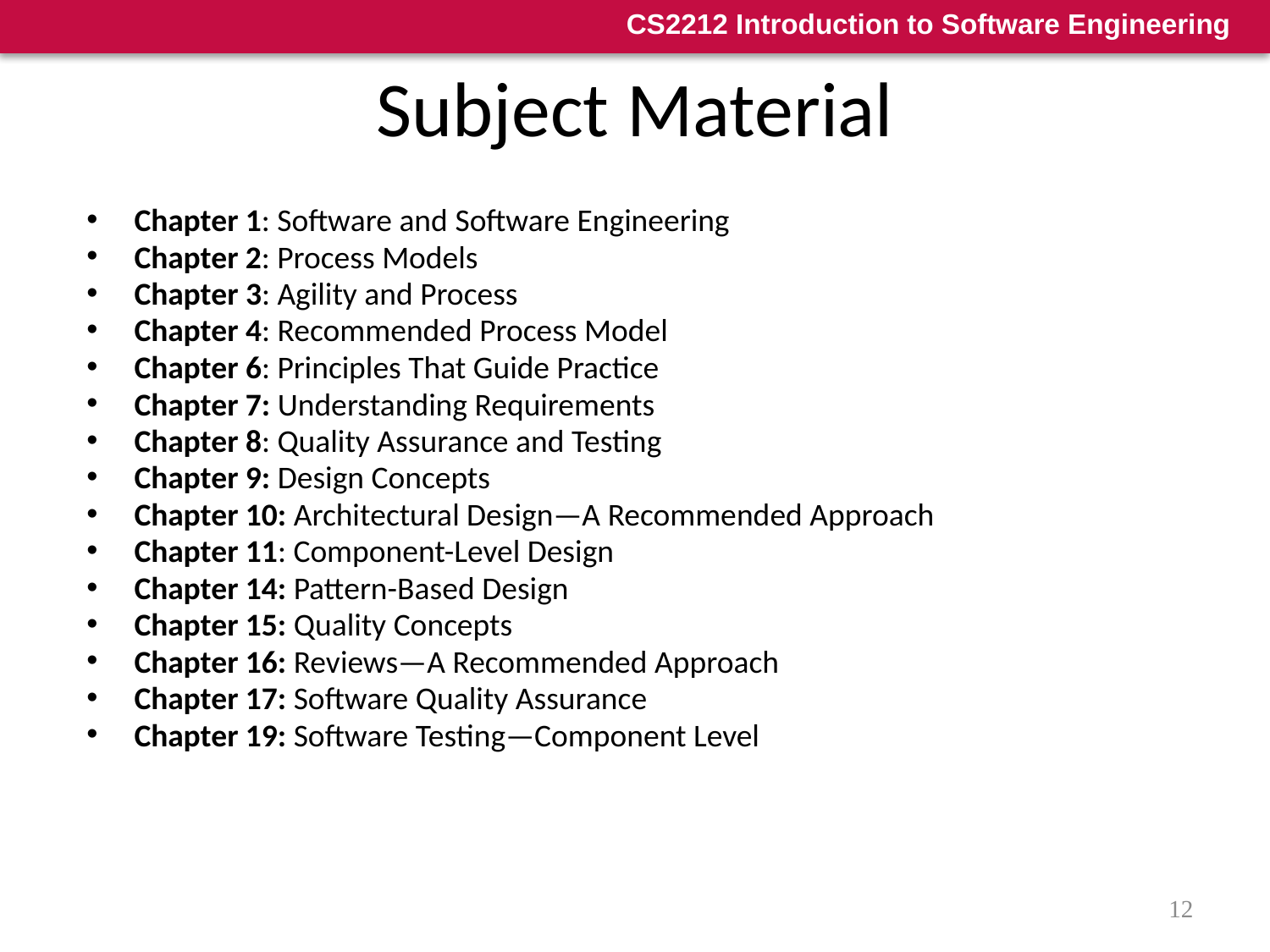

# Subject Material
Chapter 1: Software and Software Engineering
Chapter 2: Process Models
Chapter 3: Agility and Process
Chapter 4: Recommended Process Model
Chapter 6: Principles That Guide Practice
Chapter 7: Understanding Requirements
Chapter 8: Quality Assurance and Testing
Chapter 9: Design Concepts
Chapter 10: Architectural Design—A Recommended Approach
Chapter 11: Component-Level Design
Chapter 14: Pattern-Based Design
Chapter 15: Quality Concepts
Chapter 16: Reviews—A Recommended Approach
Chapter 17: Software Quality Assurance
Chapter 19: Software Testing—Component Level

12